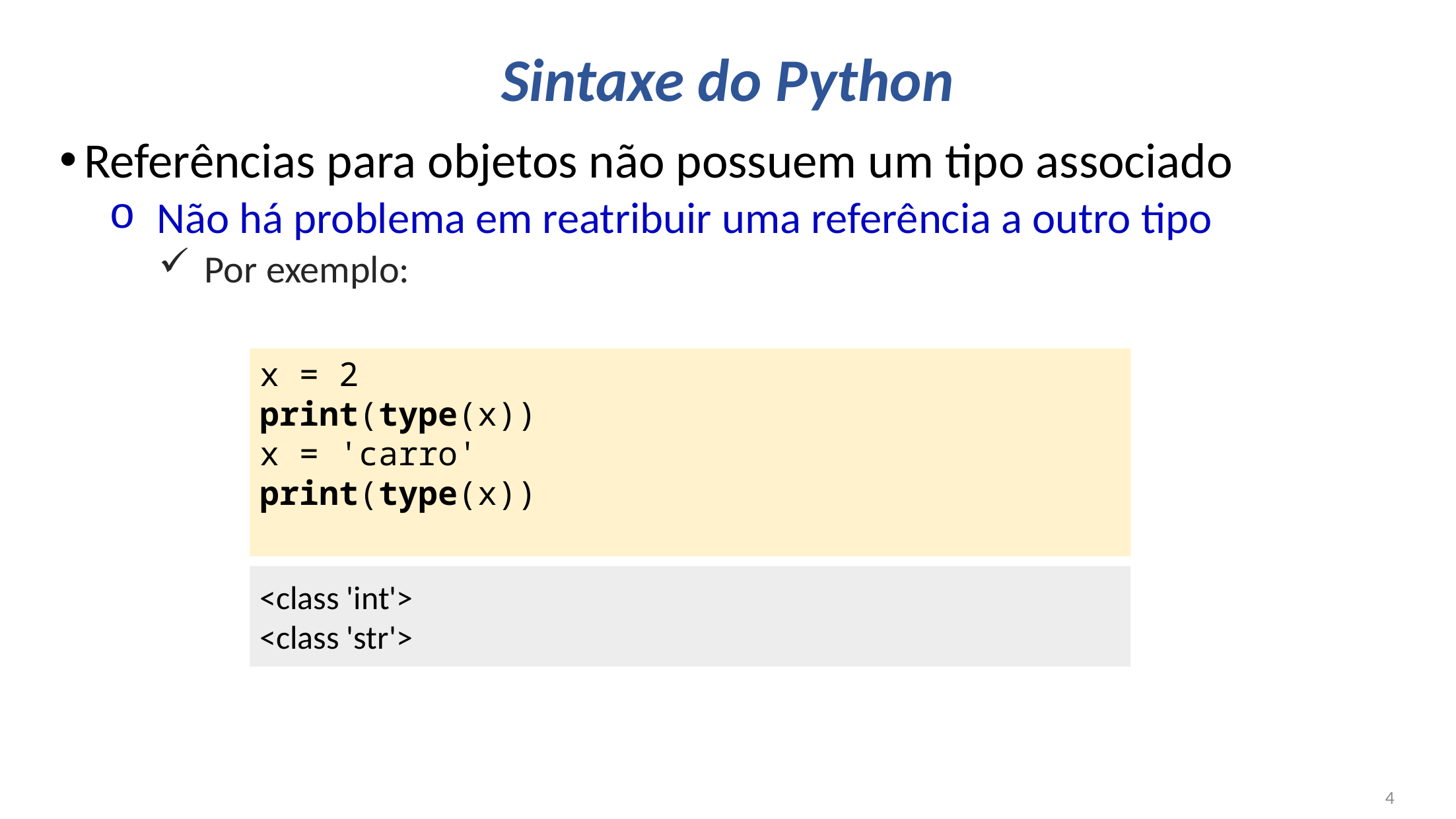

# Sintaxe do Python
Referências para objetos não possuem um tipo associado
Não há problema em reatribuir uma referência a outro tipo
Por exemplo:
x = 2
print(type(x))
x = 'carro'
print(type(x))

<class 'int'>
<class 'str'>
4